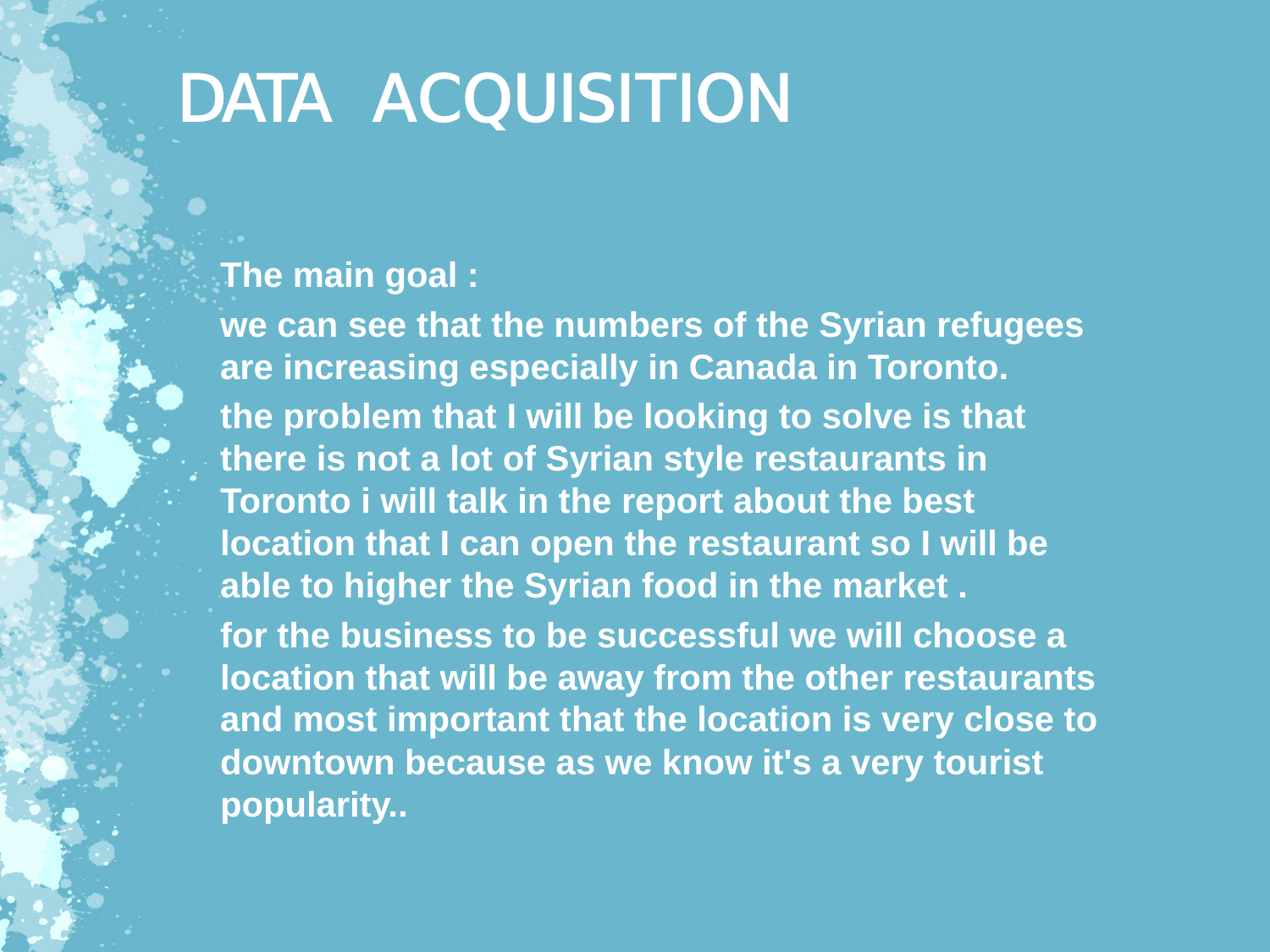

# DATA  ACQUISITION
The main goal :
we can see that the numbers of the Syrian refugees are increasing especially in Canada in Toronto.
the problem that I will be looking to solve is that there is not a lot of Syrian style restaurants in Toronto i will talk in the report about the best location that I can open the restaurant so I will be able to higher the Syrian food in the market .
for the business to be successful we will choose a location that will be away from the other restaurants and most important that the location is very close to downtown because as we know it's a very tourist popularity..